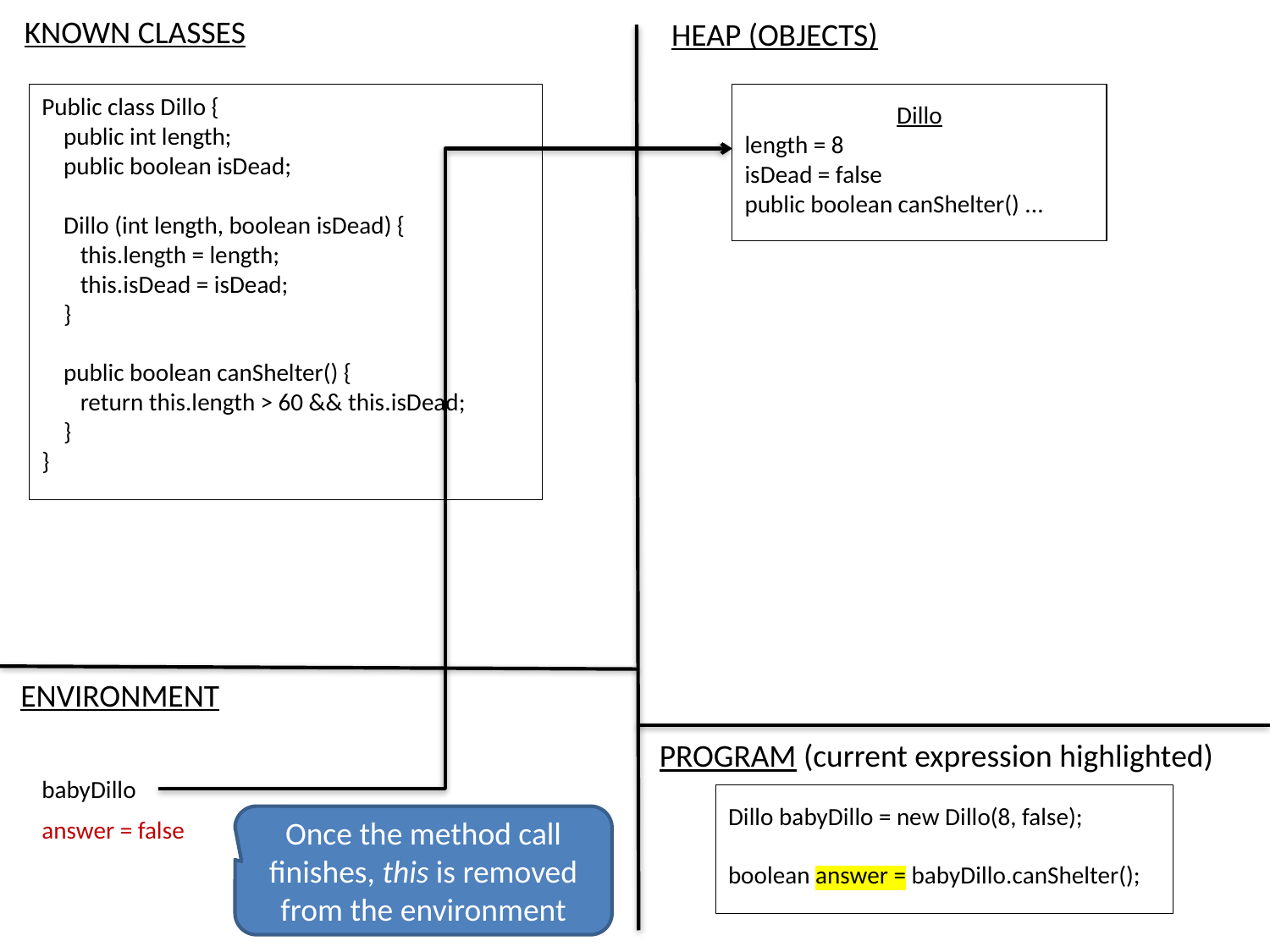

KNOWN CLASSES
HEAP (OBJECTS)

Dillo
length = 8
isDead = false
public boolean canShelter() ...

Public class Dillo {
    public int length;
    public boolean isDead;

    Dillo (int length, boolean isDead) {
       this.length = length;
       this.isDead = isDead;
    }

    public boolean canShelter() {
       return this.length > 60 && this.isDead;
    }
}

ENVIRONMENT
PROGRAM (current expression highlighted)
babyDillo

Dillo babyDillo = new Dillo(8, false);

boolean answer = babyDillo.canShelter();

answer = false
Once the method call finishes, this is removed from the environment